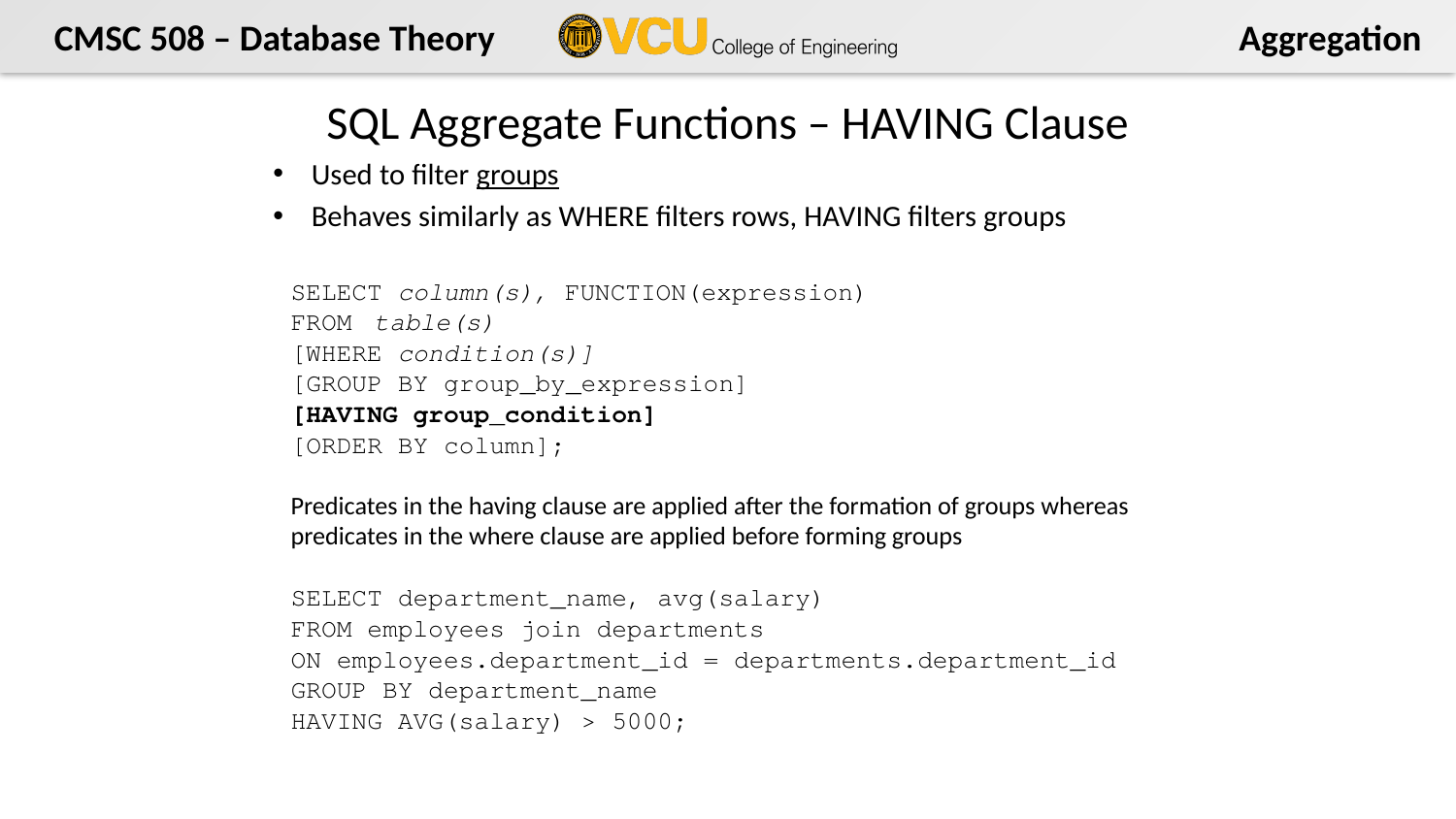

# SQL Aggregate Functions – HAVING Clause
Used to filter groups
Behaves similarly as WHERE filters rows, HAVING filters groups
SELECT column(s), FUNCTION(expression)
FROM table(s)
[WHERE condition(s)]
[GROUP BY group_by_expression]
[HAVING group_condition]
[ORDER BY column];

Predicates in the having clause are applied after the formation of groups whereas predicates in the where clause are applied before forming groups

SELECT department_name, avg(salary)
FROM employees join departments
ON employees.department_id = departments.department_id
GROUP BY department_name
HAVING AVG(salary) > 5000;